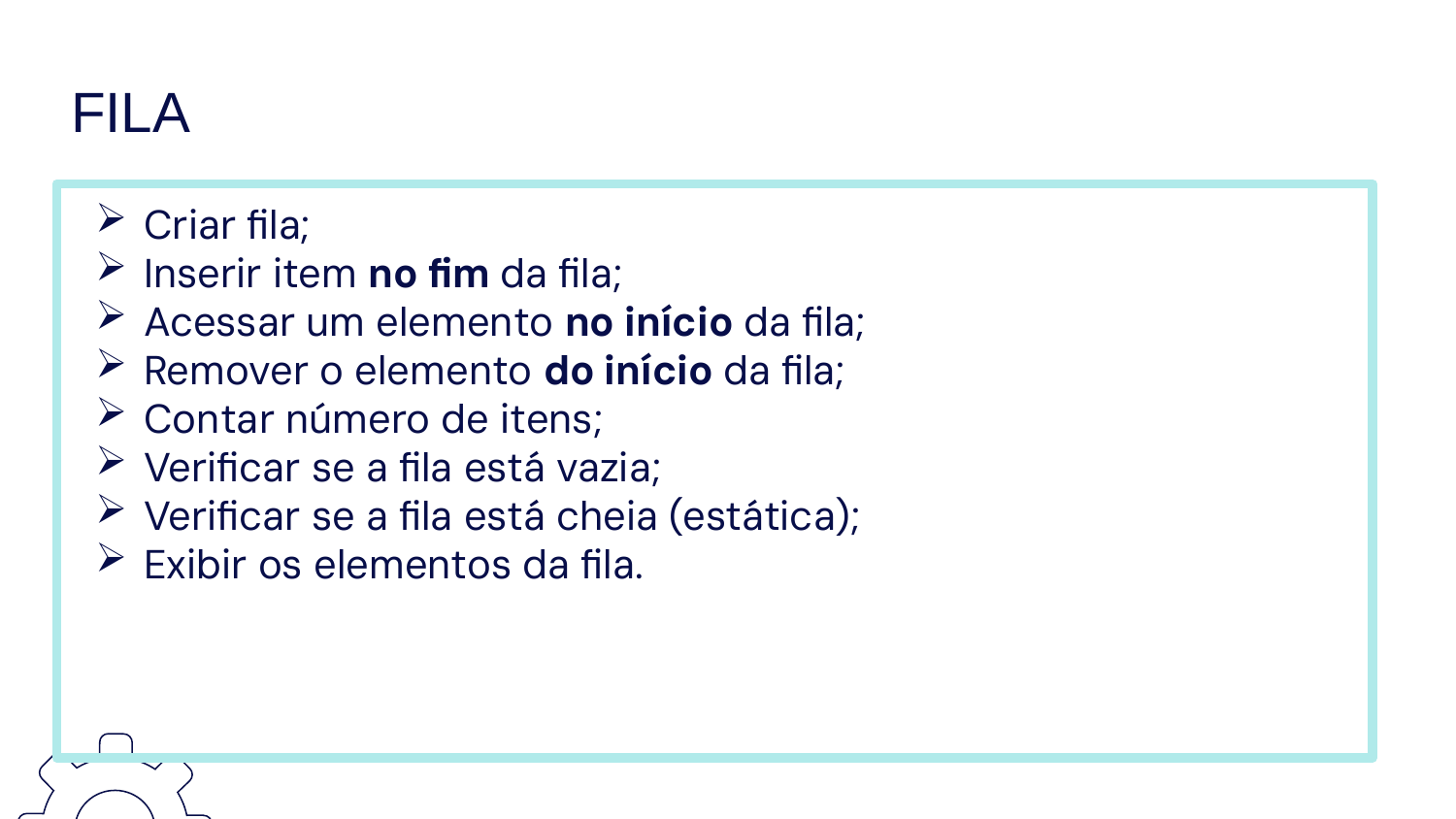

# FILA
Criar fila;
Inserir item no fim da fila;
Acessar um elemento no início da fila;
Remover o elemento do início da fila;
Contar número de itens;
Verificar se a fila está vazia;
Verificar se a fila está cheia (estática);
Exibir os elementos da fila.